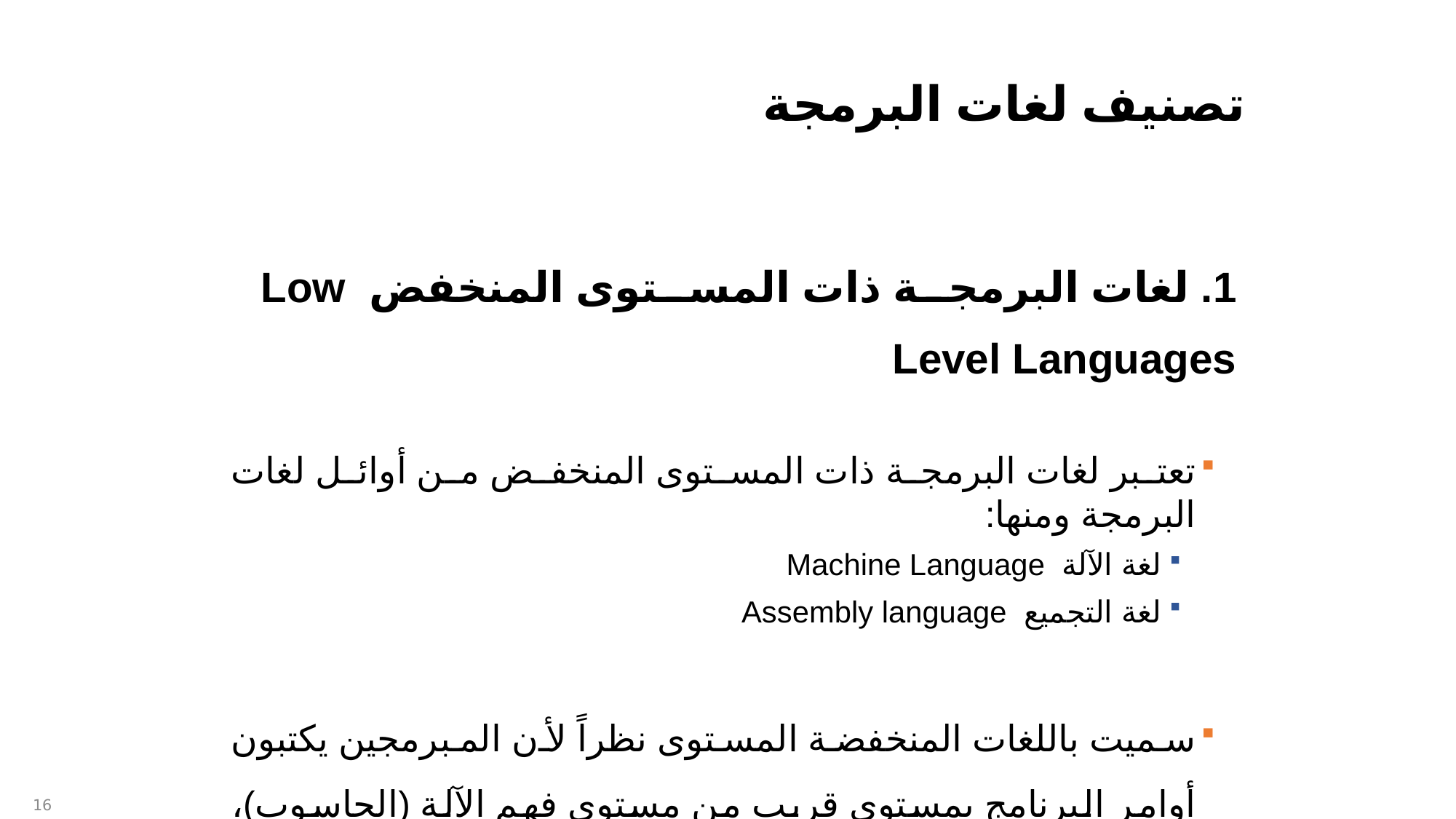

تصنيف لغات البرمجة

1. لغات البرمجة ذات المستوى المنخفض  Low Level Languages

تعتبر لغات البرمجة ذات المستوى المنخفض من أوائل لغات البرمجة ومنها:
لغة الآلة  Machine Language
لغة التجميع  Assembly language

سميت باللغات المنخفضة المستوى نظراً لأن المبرمجين يكتبون أوامر البرنامج بمستوى قريب من مستوى فهم الآلة (الحاسوب)، حيث تستخدم هذه اللغة (0 , 1) في كتابة البرامج.
16